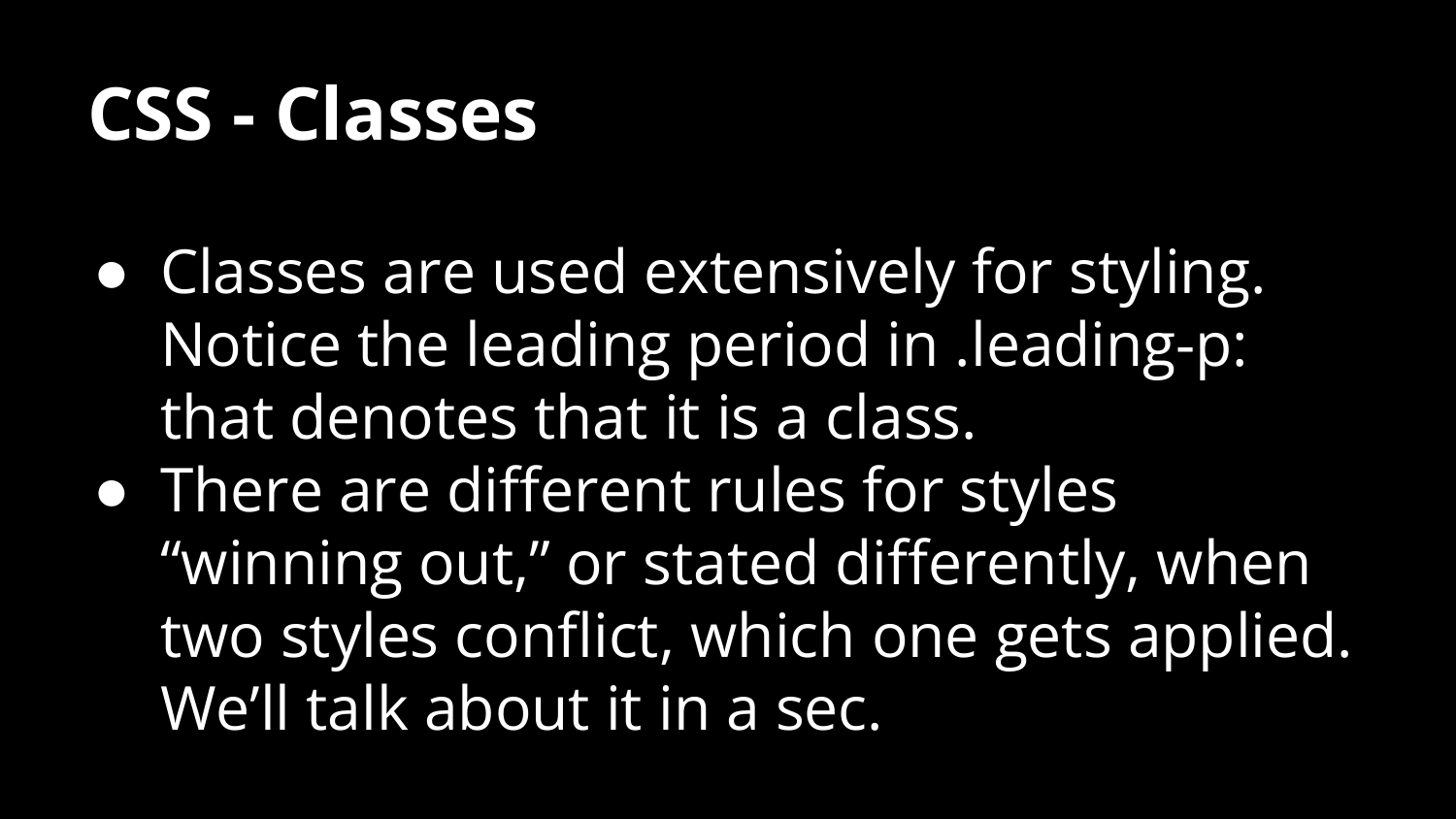

# CSS - Classes
Classes are used extensively for styling. Notice the leading period in .leading-p: that denotes that it is a class.
There are different rules for styles “winning out,” or stated differently, when two styles conflict, which one gets applied. We’ll talk about it in a sec.